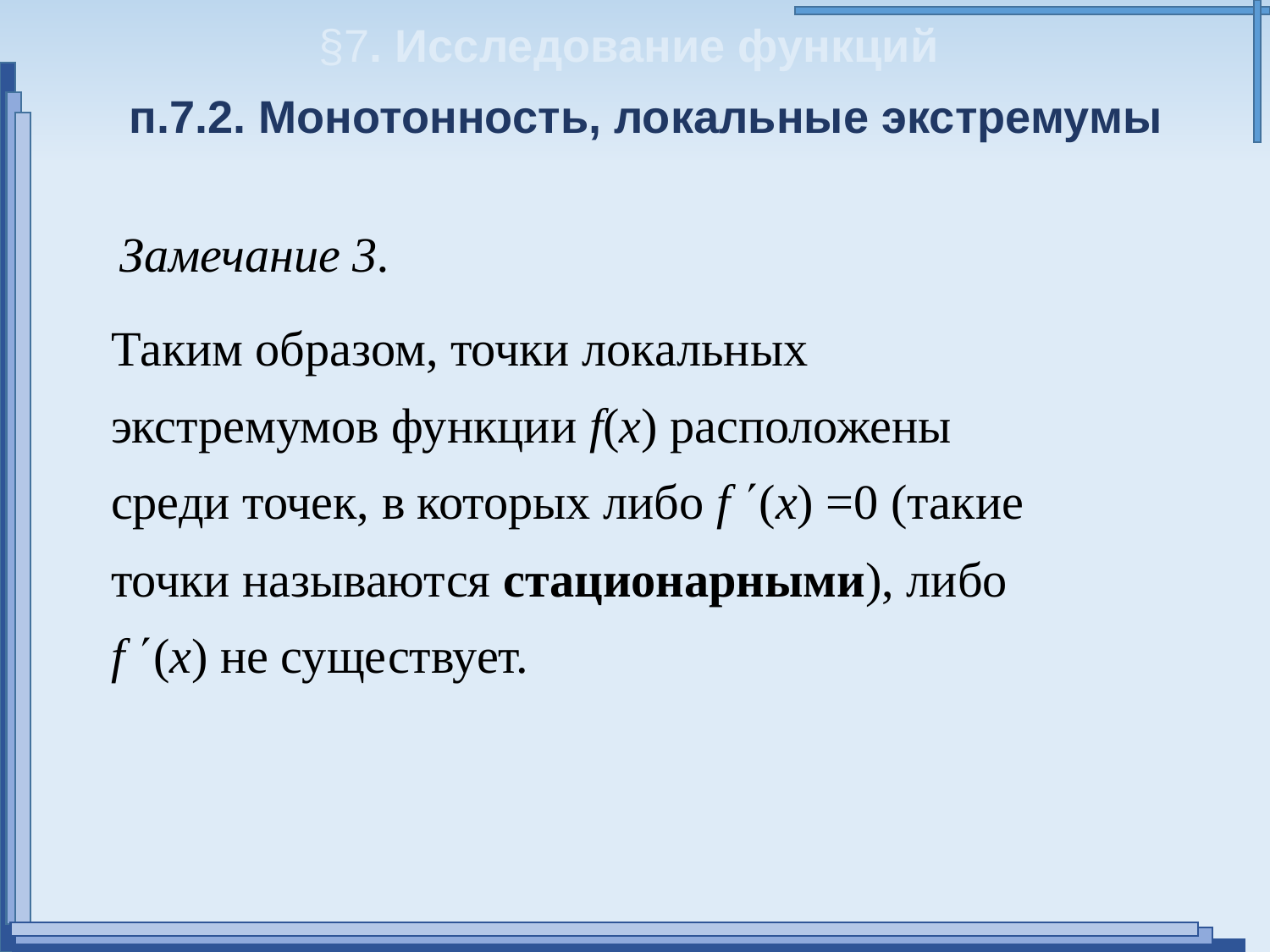

§7. Исследование функций

п.7.2. Монотонность, локальные экстремумы

Замечание 3.
Таким образом, точки локальных экстремумов функции f(x) расположены среди точек, в которых либо f ′(x) =0 (такие точки называются стационарными), либо
f ′(x) не существует.